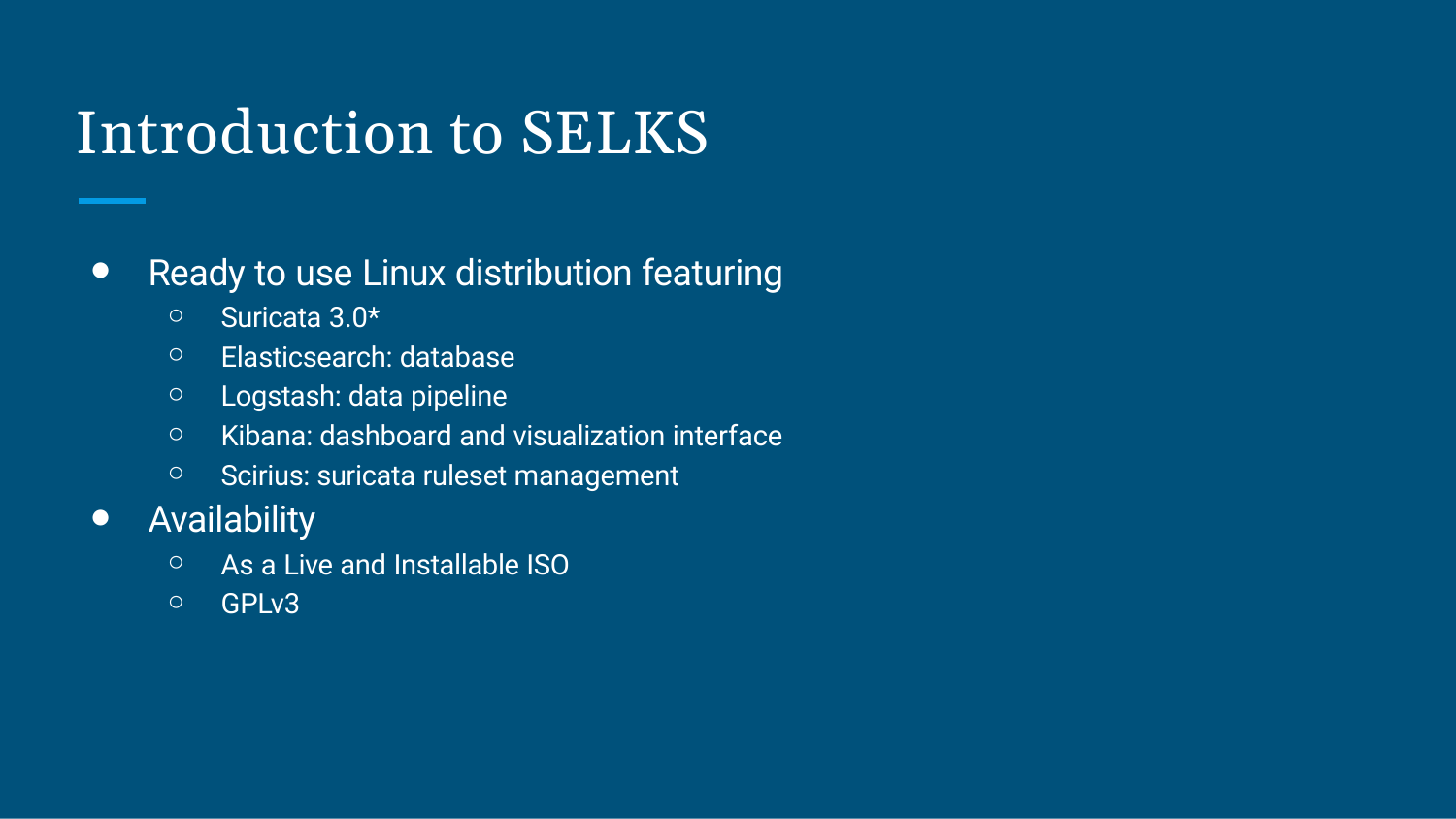

# Introduction to SELKS
Ready to use Linux distribution featuring
Suricata 3.0*
Elasticsearch: database
Logstash: data pipeline
Kibana: dashboard and visualization interface
Scirius: suricata ruleset management
Availability
As a Live and Installable ISO
GPLv3